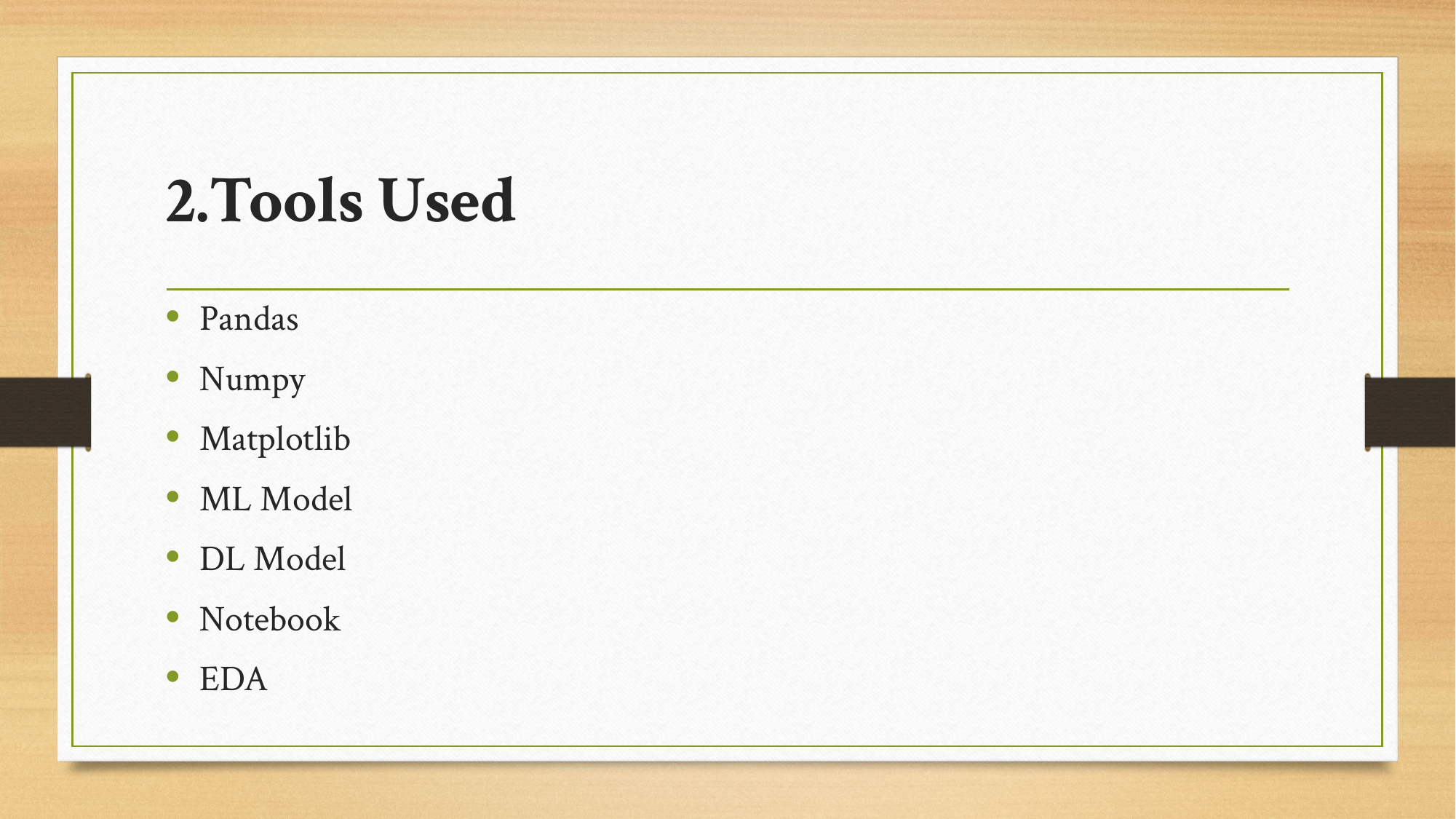

# 2.Tools Used
Pandas
Numpy
Matplotlib
ML Model
DL Model
Notebook
EDA